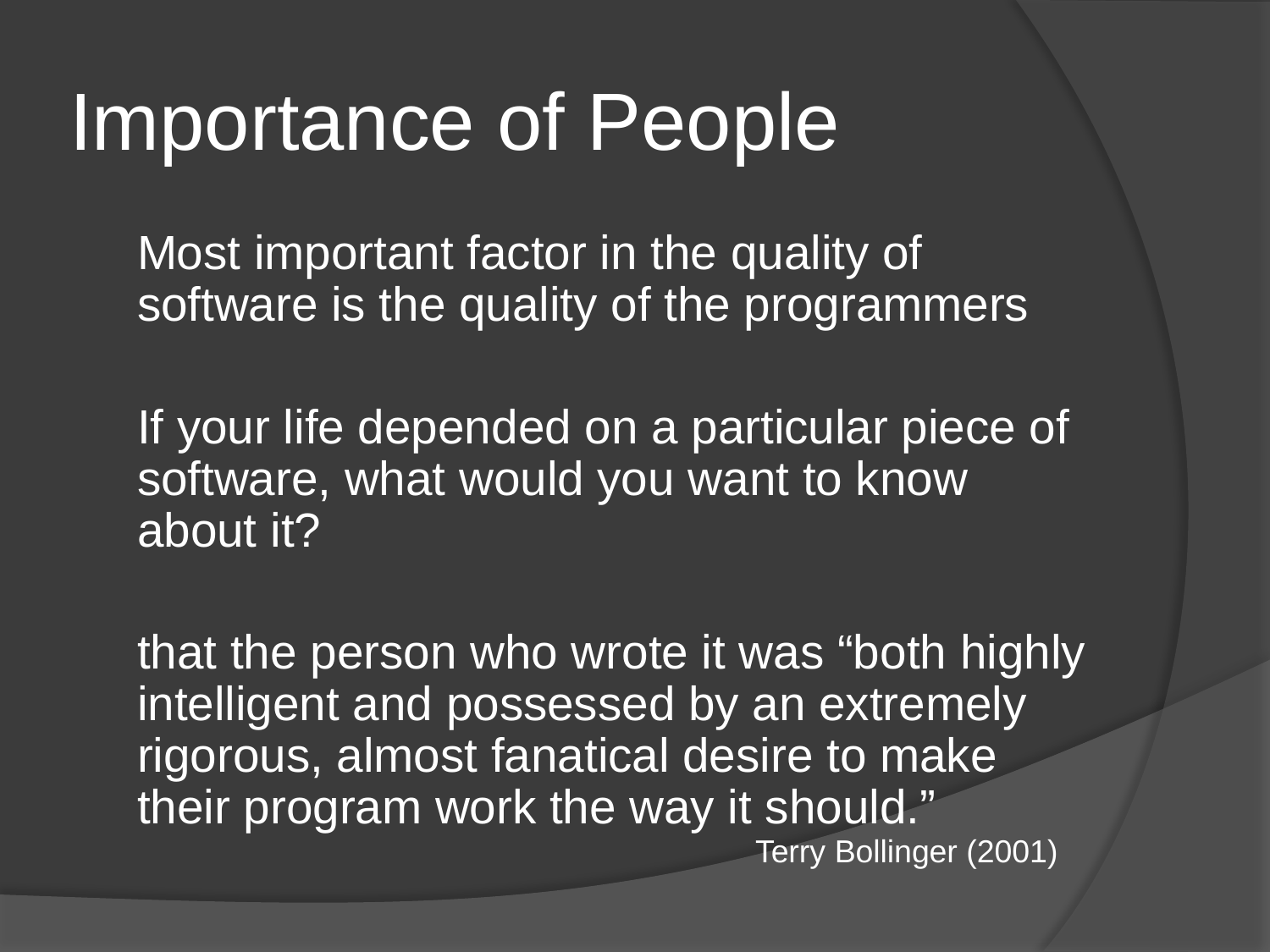

# Importance of People
	Most important factor in the quality of software is the quality of the programmers

	If your life depended on a particular piece of software, what would you want to know about it?

	that the person who wrote it was “both highly intelligent and possessed by an extremely rigorous, almost fanatical desire to make their program work the way it should.”
Terry Bollinger (2001)